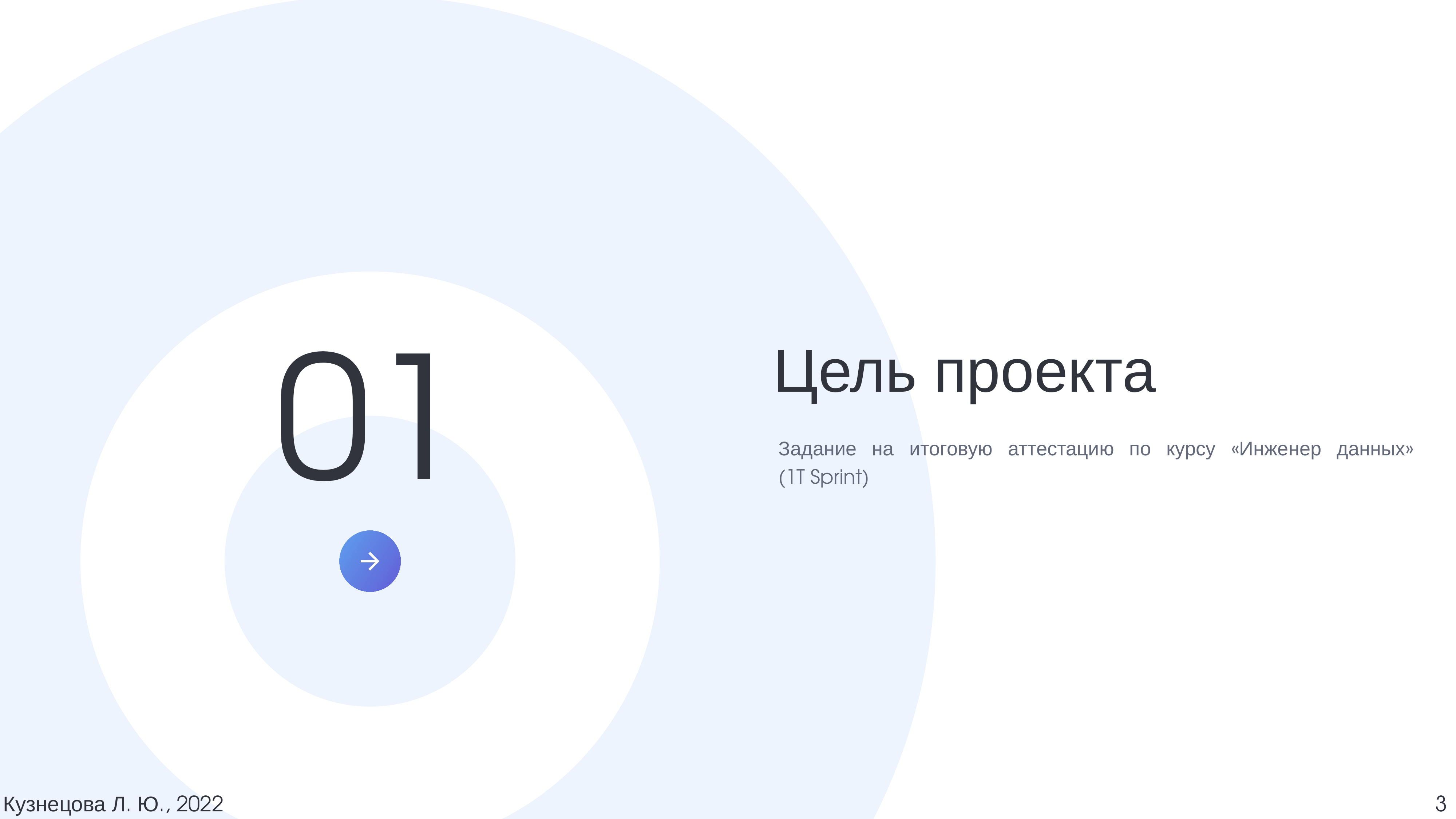

01
Цель проекта
Задание на итоговую аттестацию по курсу «Инженер данных»
(1T Sprint)

Кузнецова Л. Ю., 2022
3